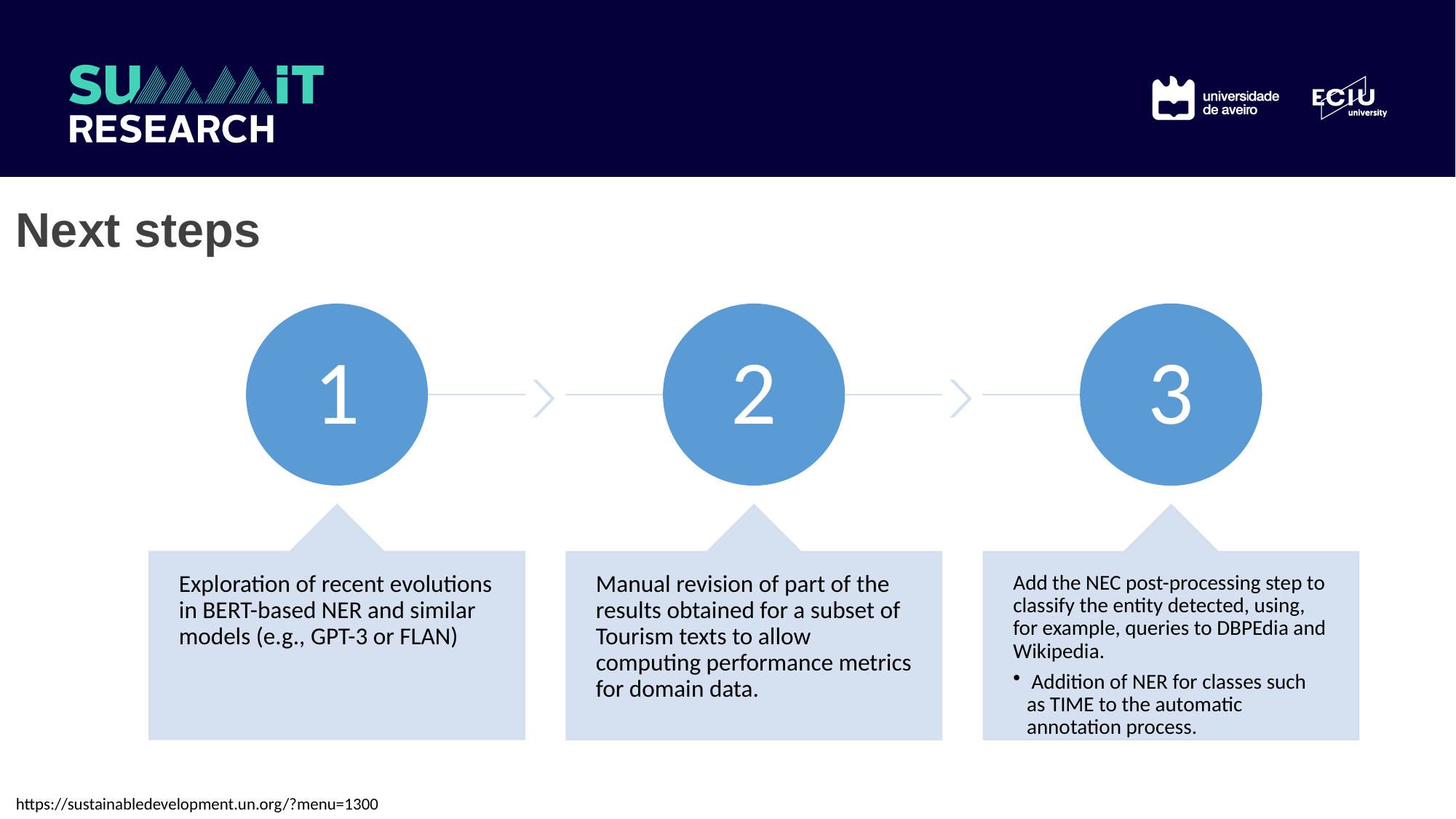

# Next steps
1
Exploration of recent evolutions in BERT-based NER and similar models (e.g., GPT-3 or FLAN)
2
Manual revision of part of the results obtained for a subset of Tourism texts to allow computing performance metrics for domain data.
3
Add the NEC post-processing step to classify the entity detected, using, for example, queries to DBPEdia and Wikipedia.
 Addition of NER for classes such as TIME to the automatic annotation process.
https://sustainabledevelopment.un.org/?menu=1300